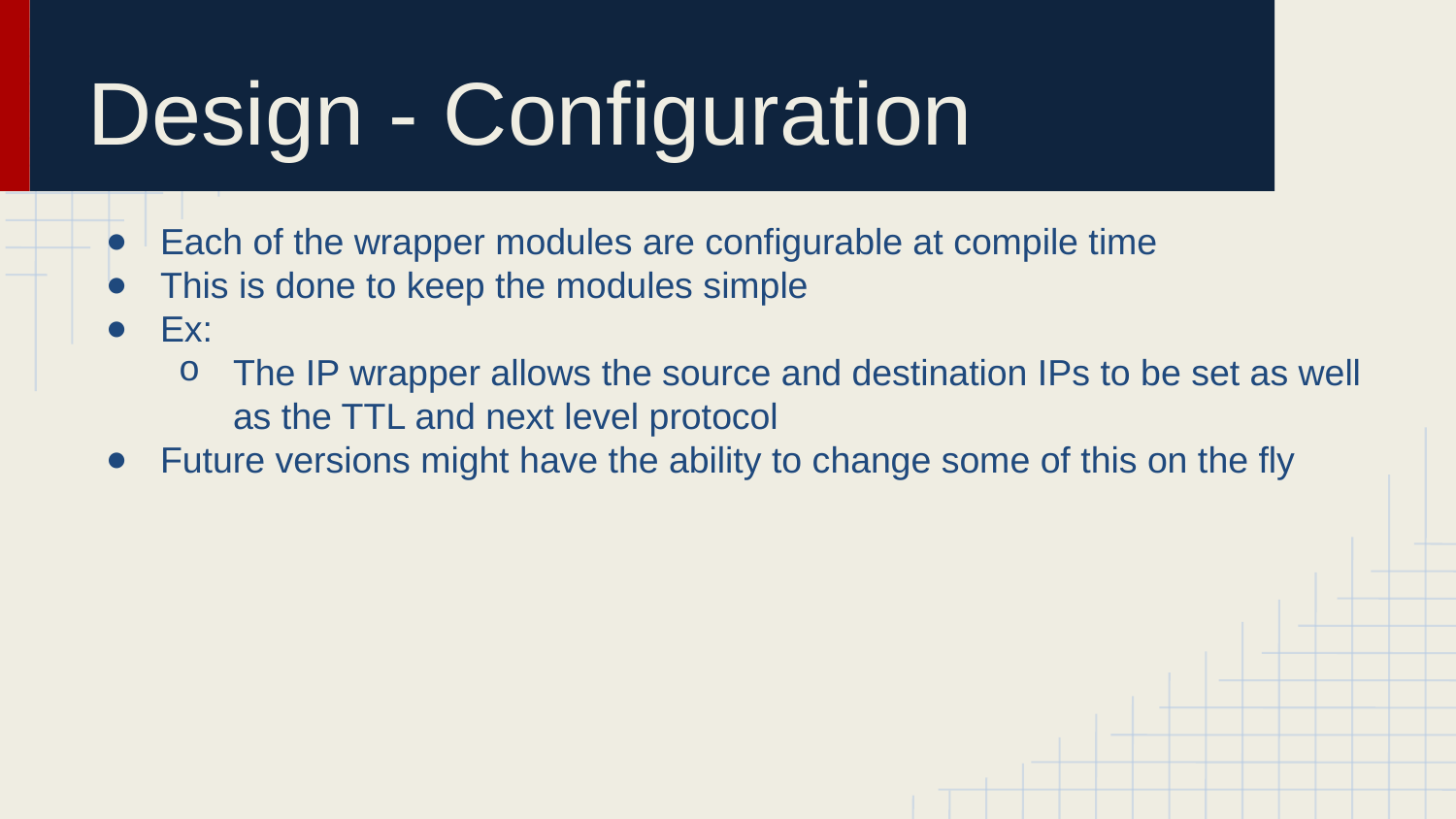

# Design - Configuration
Each of the wrapper modules are configurable at compile time
This is done to keep the modules simple
Ex:
The IP wrapper allows the source and destination IPs to be set as well as the TTL and next level protocol
Future versions might have the ability to change some of this on the fly